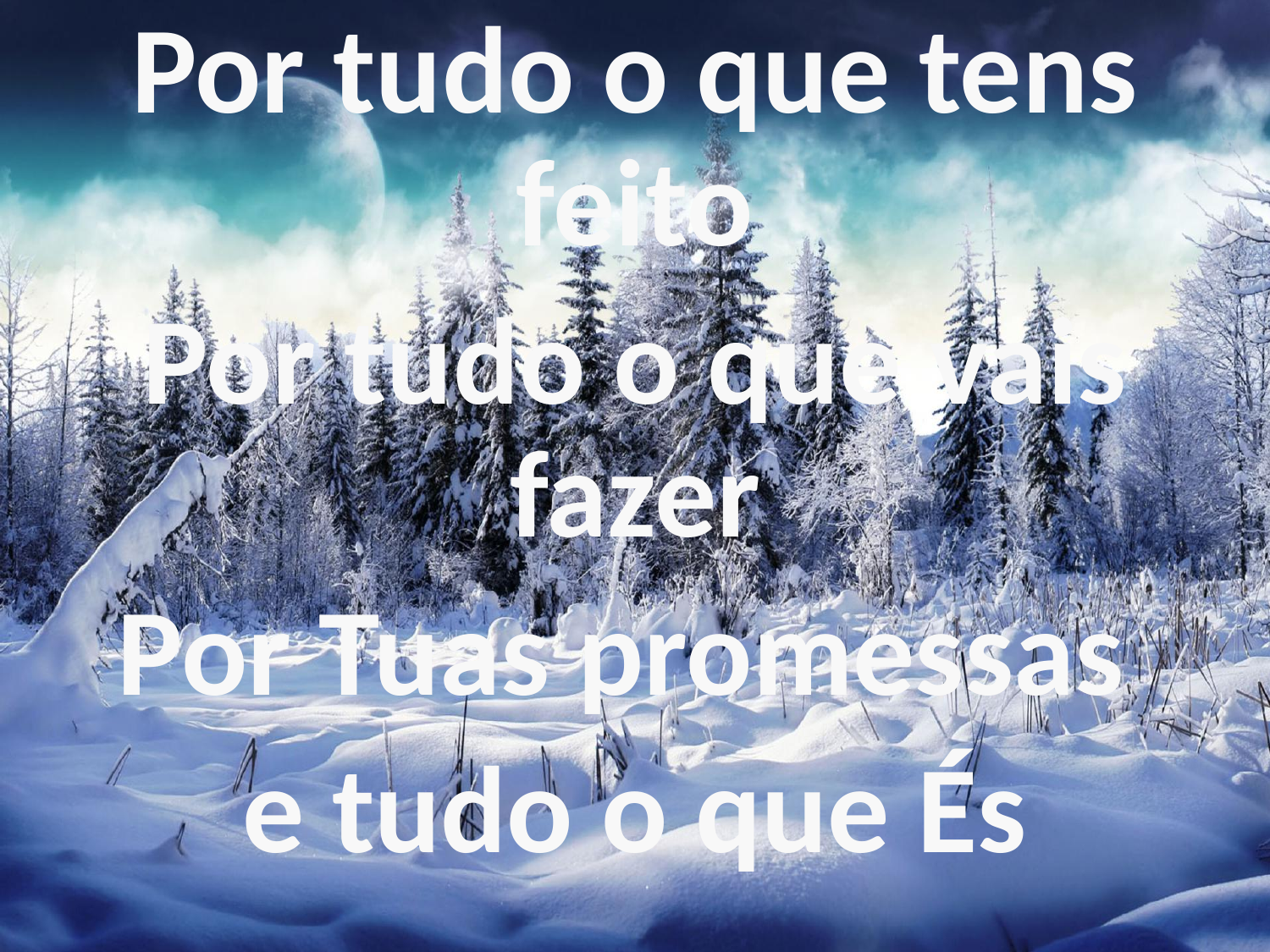

Por tudo o que tens feito
Por tudo o que vais fazer
Por Tuas promessas
e tudo o que És